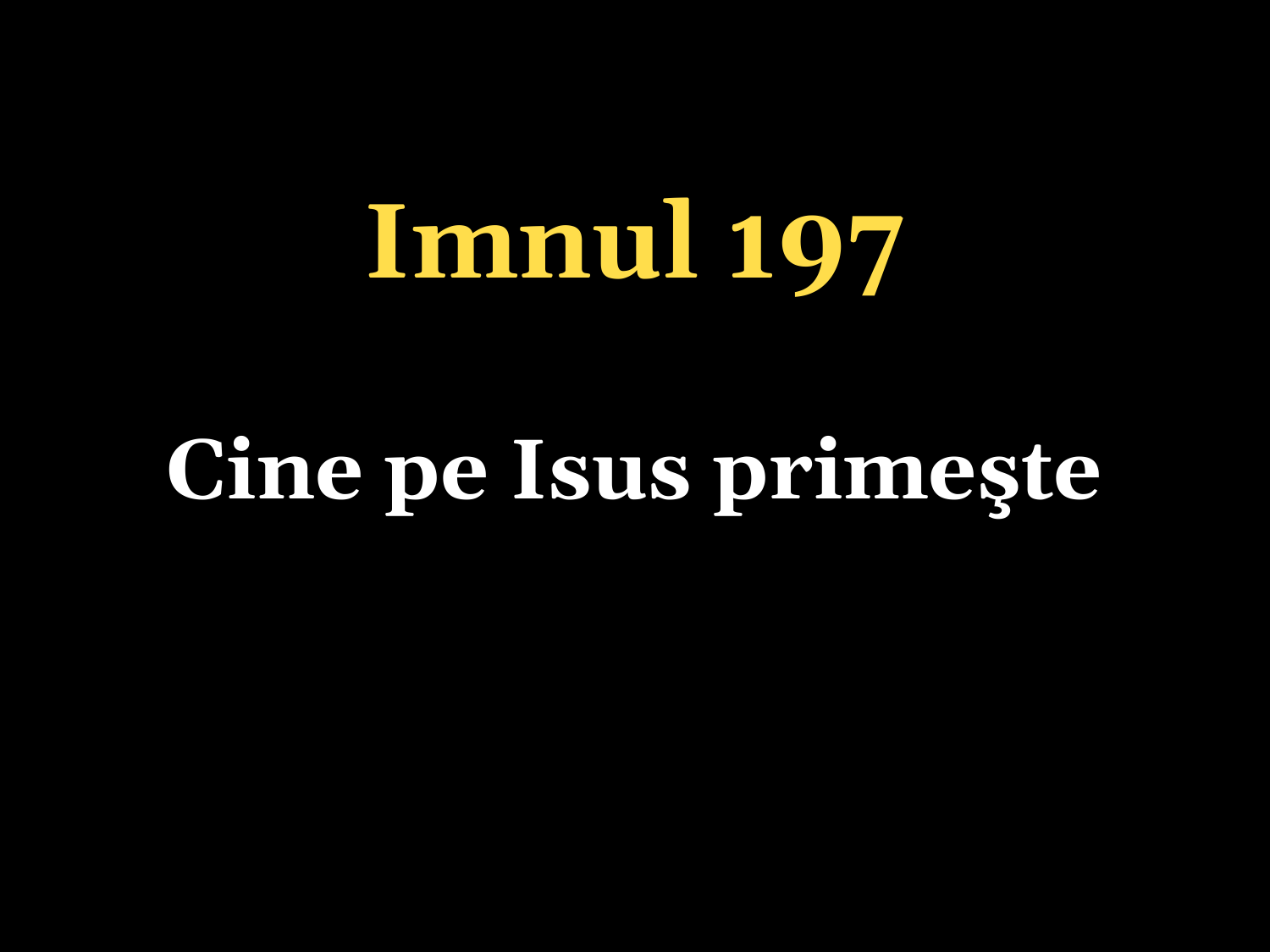

Imnul 197

Cine pe Isus primeşte
131/920